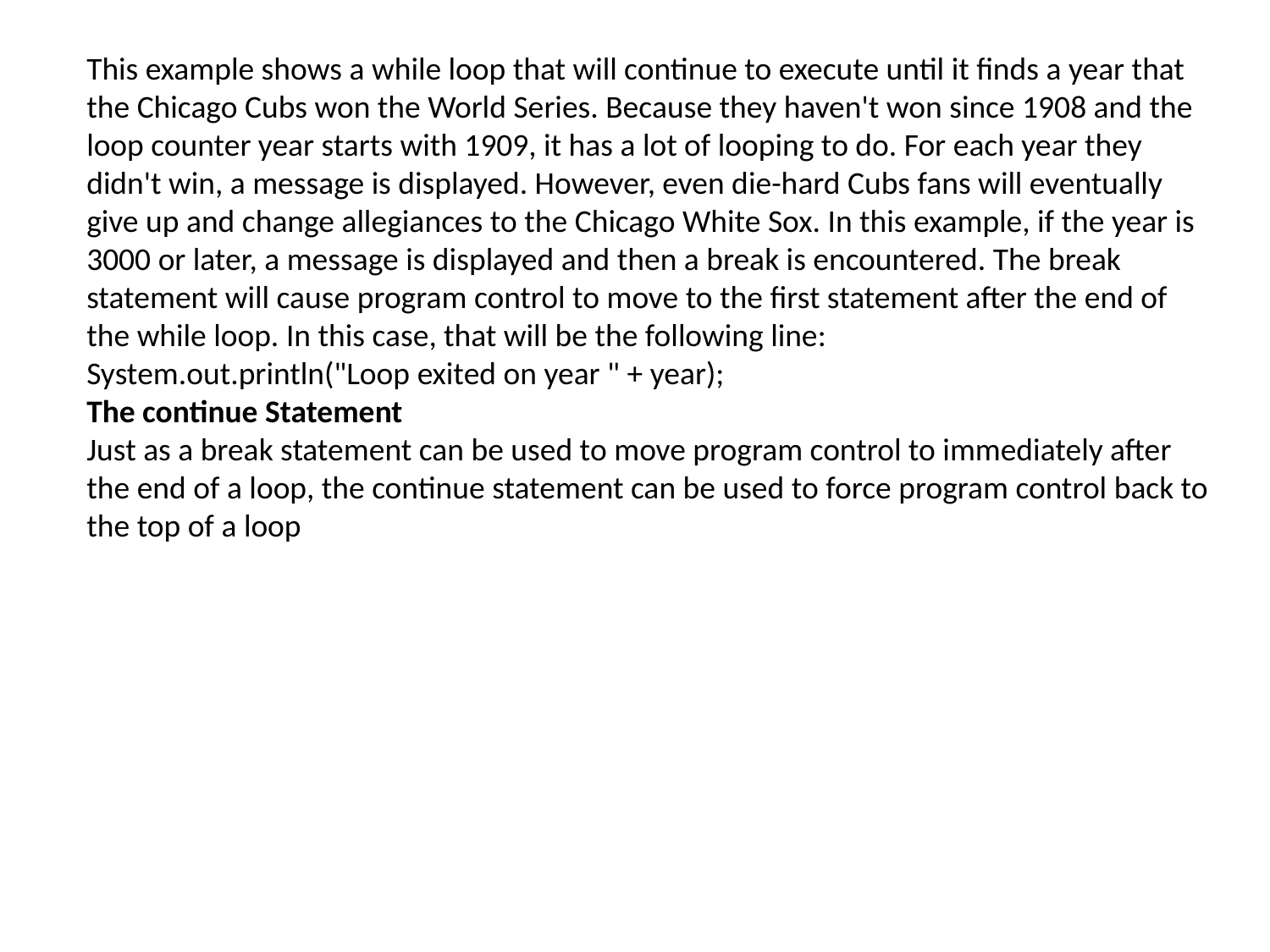

This example shows a while loop that will continue to execute until it finds a year that the Chicago Cubs won the World Series. Because they haven't won since 1908 and the loop counter year starts with 1909, it has a lot of looping to do. For each year they didn't win, a message is displayed. However, even die-hard Cubs fans will eventually give up and change allegiances to the Chicago White Sox. In this example, if the year is 3000 or later, a message is displayed and then a break is encountered. The break statement will cause program control to move to the first statement after the end of the while loop. In this case, that will be the following line:
System.out.println("Loop exited on year " + year);
The continue Statement
Just as a break statement can be used to move program control to immediately after the end of a loop, the continue statement can be used to force program control back to the top of a loop